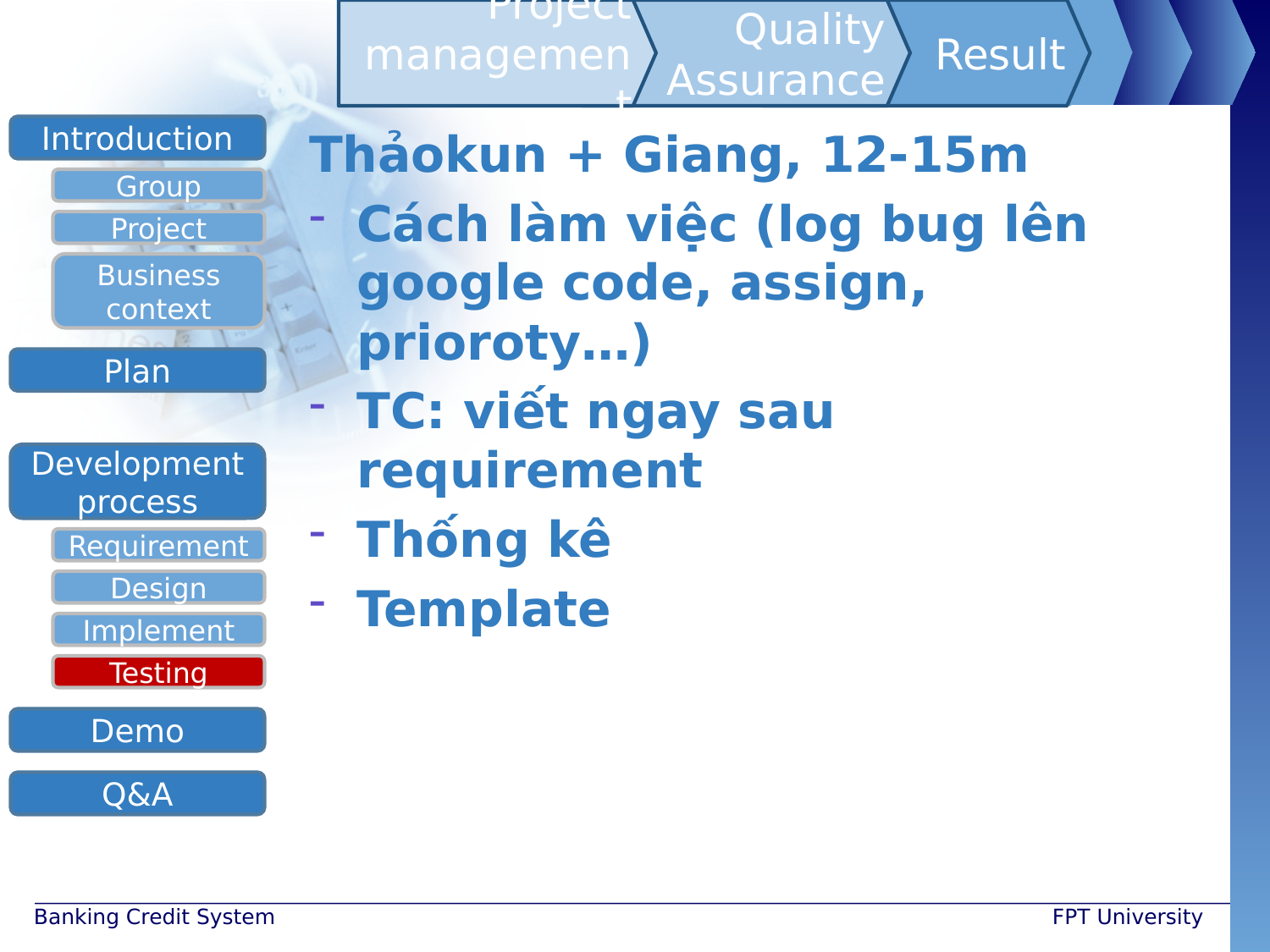

Project management
Quality Assurance
Result
Introduction
Group
Project
Business context
Development process
Requirement
Design
Implement
Testing
Demo
Q&A
Plan
Thảokun + Giang, 12-15m
Cách làm việc (log bug lên google code, assign, prioroty…)
TC: viết ngay sau requirement
Thống kê
Template

Banking Credit System
FPT University